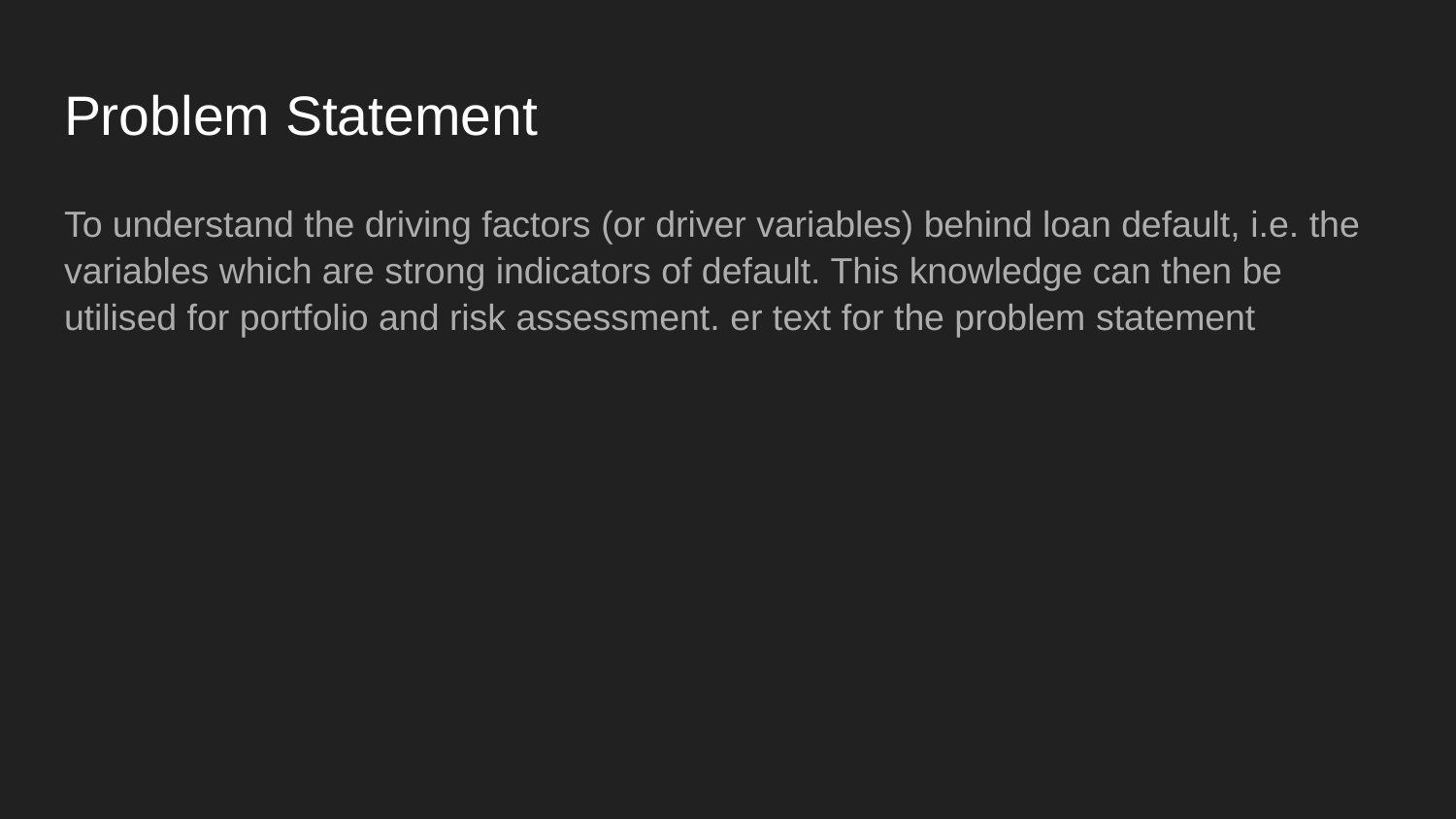

# Problem Statement
To understand the driving factors (or driver variables) behind loan default, i.e. the variables which are strong indicators of default. This knowledge can then be utilised for portfolio and risk assessment. er text for the problem statement